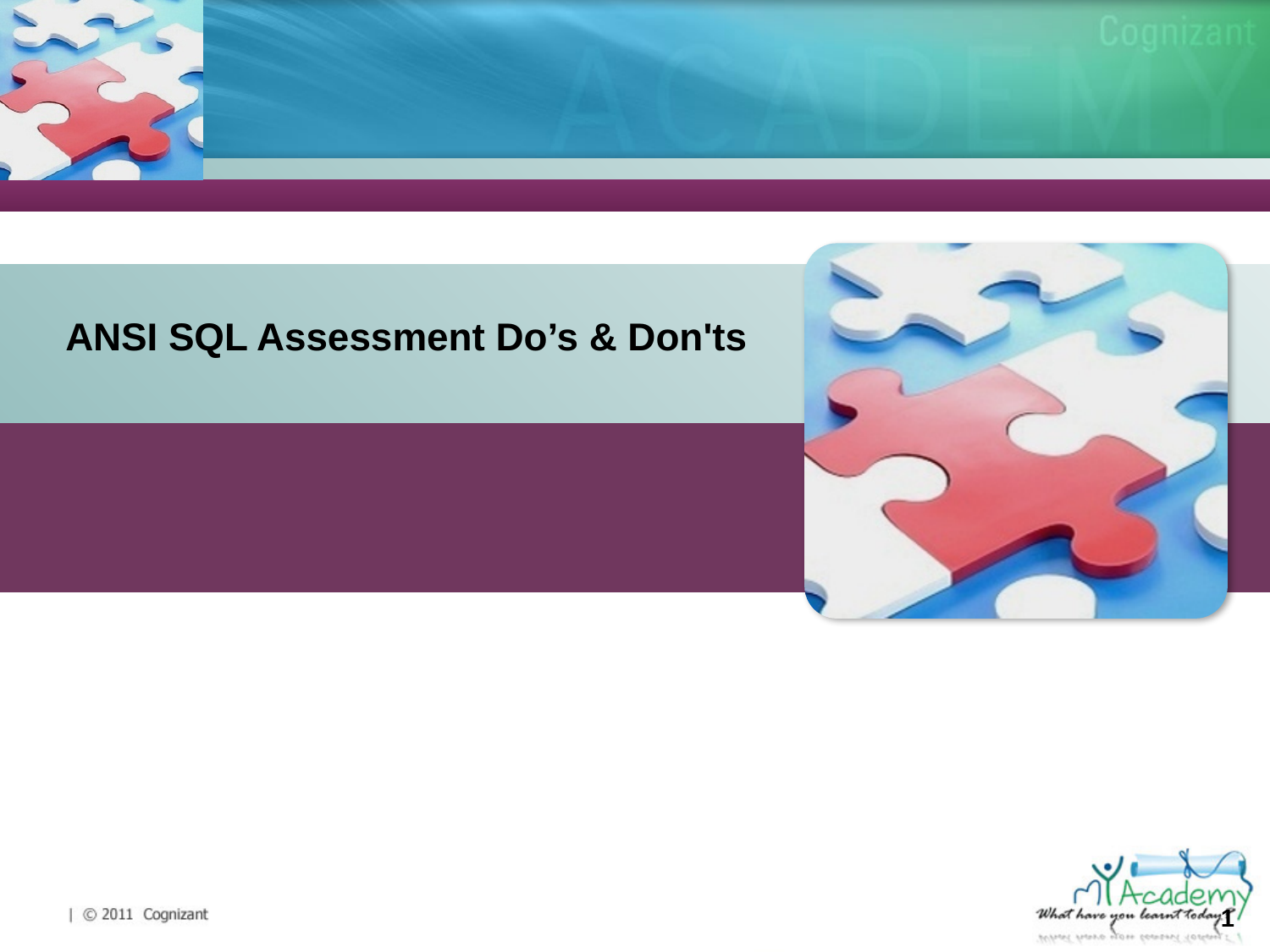

ANSI SQL Assessment Do’s & Don'ts
1